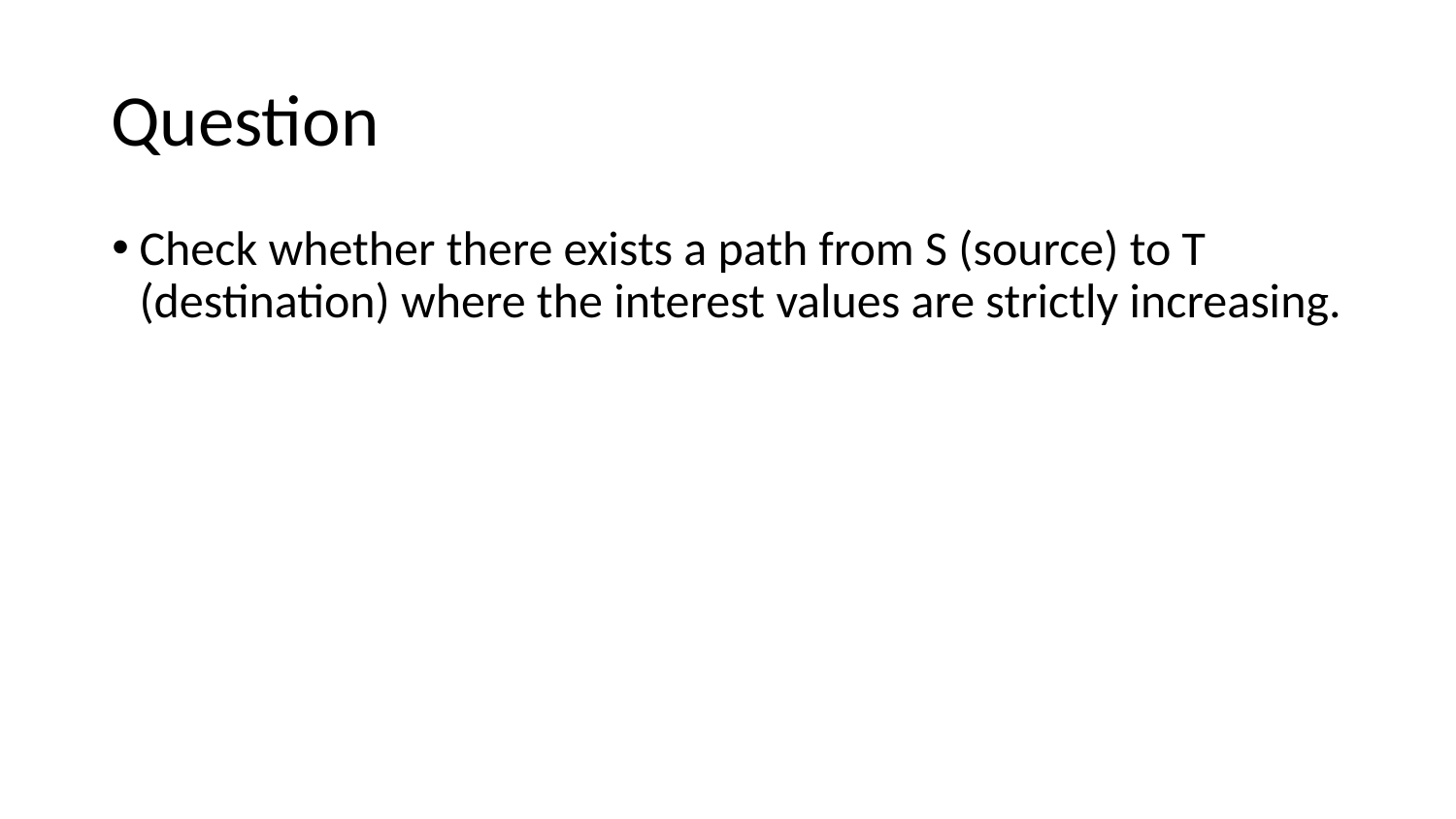

# Question
Check whether there exists a path from S (source) to T (destination) where the interest values are strictly increasing.